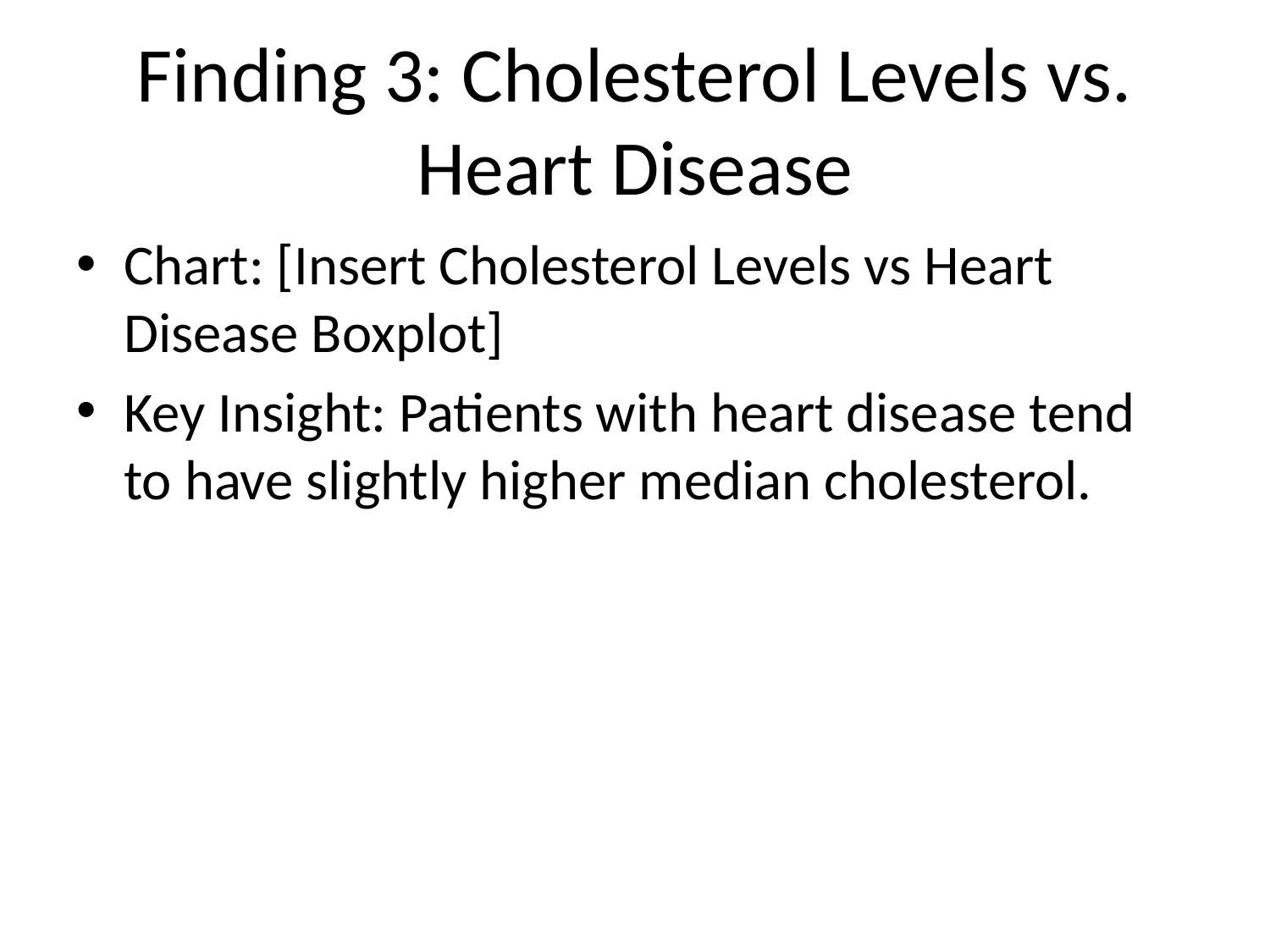

# Finding 3: Cholesterol Levels vs. Heart Disease
Chart: [Insert Cholesterol Levels vs Heart Disease Boxplot]
Key Insight: Patients with heart disease tend to have slightly higher median cholesterol.